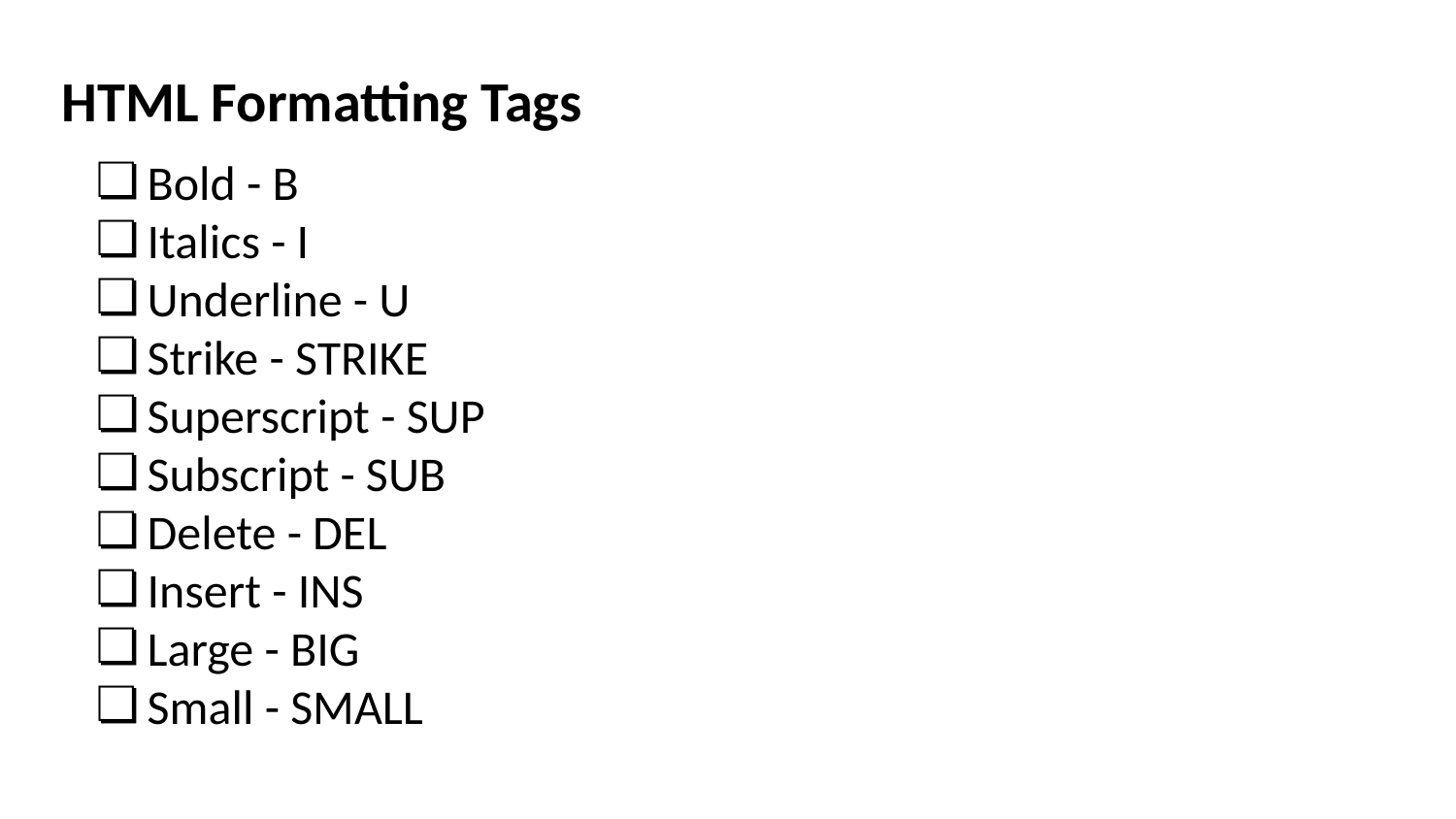

# HTML Formatting Tags
Bold - B
Italics - I
Underline - U
Strike - STRIKE
Superscript - SUP
Subscript - SUB
Delete - DEL
Insert - INS
Large - BIG
Small - SMALL